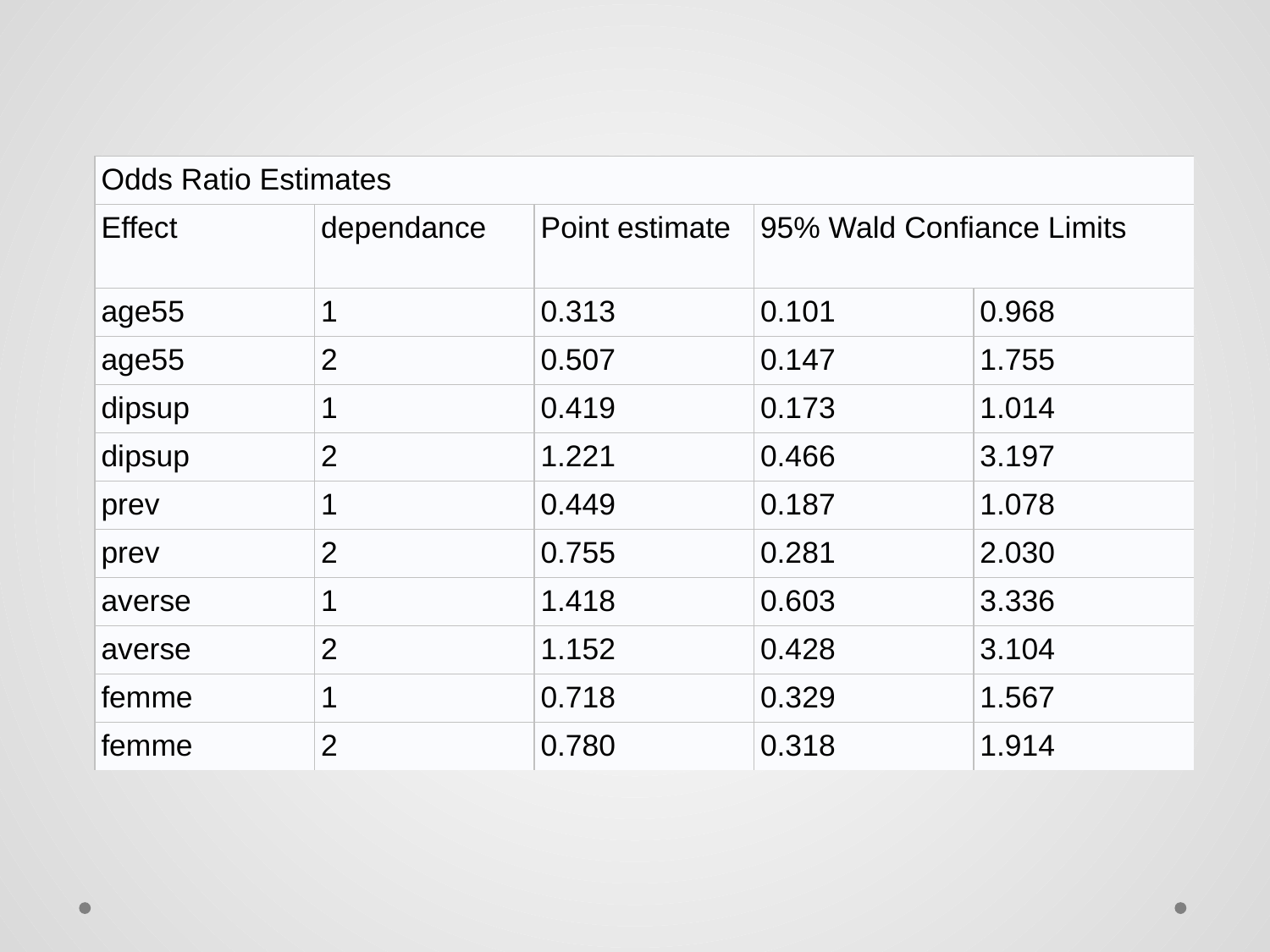

| Odds Ratio Estimates |  |  |  |  |
| --- | --- | --- | --- | --- |
| Effect | dependance | Point estimate | 95% Wald Confiance Limits |  |
| age55 | 1 | 0.313 | 0.101 | 0.968 |
| age55 | 2 | 0.507 | 0.147 | 1.755 |
| dipsup | 1 | 0.419 | 0.173 | 1.014 |
| dipsup | 2 | 1.221 | 0.466 | 3.197 |
| prev | 1 | 0.449 | 0.187 | 1.078 |
| prev | 2 | 0.755 | 0.281 | 2.030 |
| averse | 1 | 1.418 | 0.603 | 3.336 |
| averse | 2 | 1.152 | 0.428 | 3.104 |
| femme | 1 | 0.718 | 0.329 | 1.567 |
| femme | 2 | 0.780 | 0.318 | 1.914 |